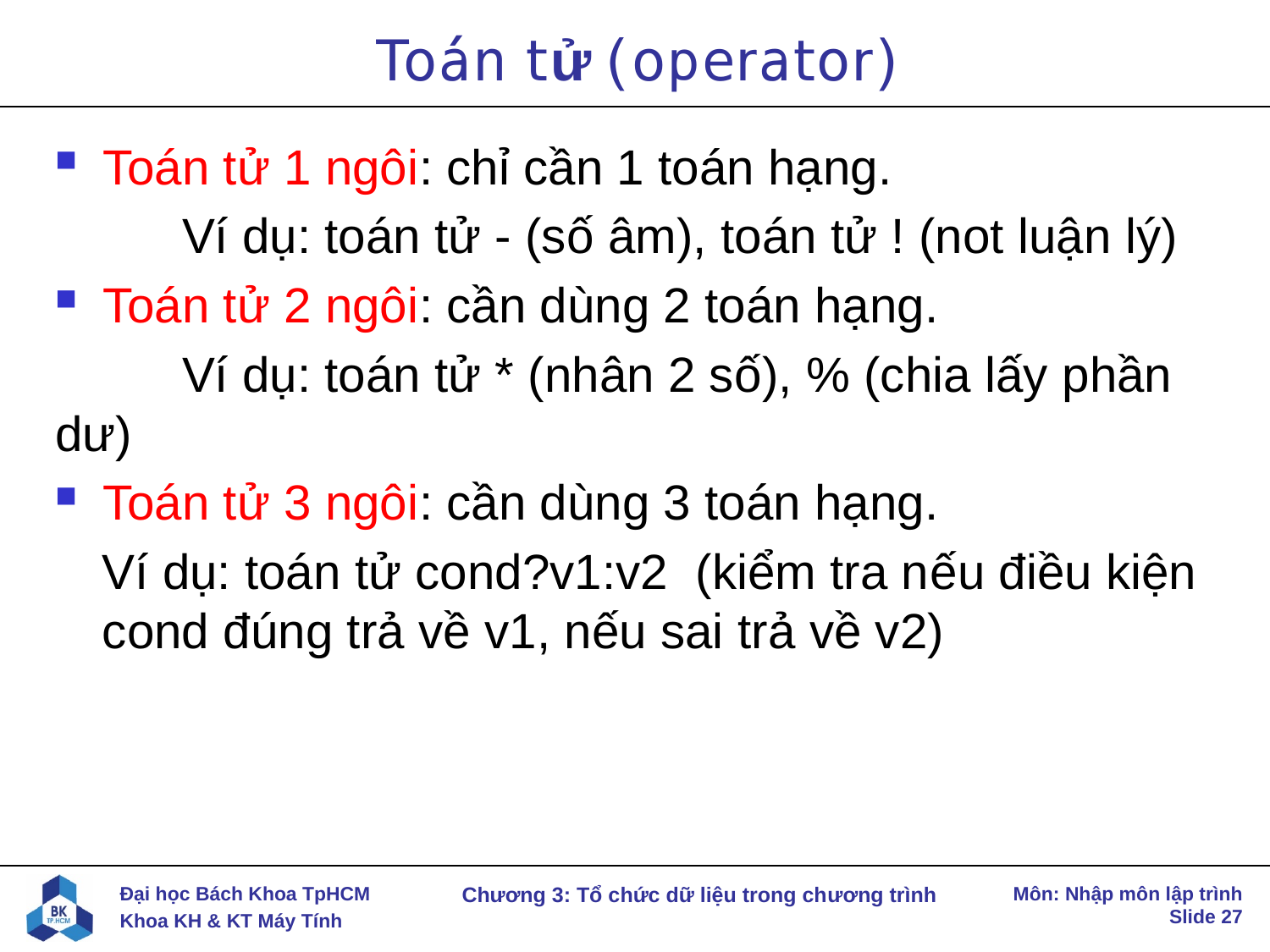

# Toán tử (operator)
Toán tử 1 ngôi: chỉ cần 1 toán hạng.
	Ví dụ: toán tử - (số âm), toán tử ! (not luận lý)
Toán tử 2 ngôi: cần dùng 2 toán hạng.
	Ví dụ: toán tử * (nhân 2 số), % (chia lấy phần dư)
Toán tử 3 ngôi: cần dùng 3 toán hạng.
Ví dụ: toán tử cond?v1:v2  (kiểm tra nếu điều kiện cond đúng trả về v1, nếu sai trả về v2)